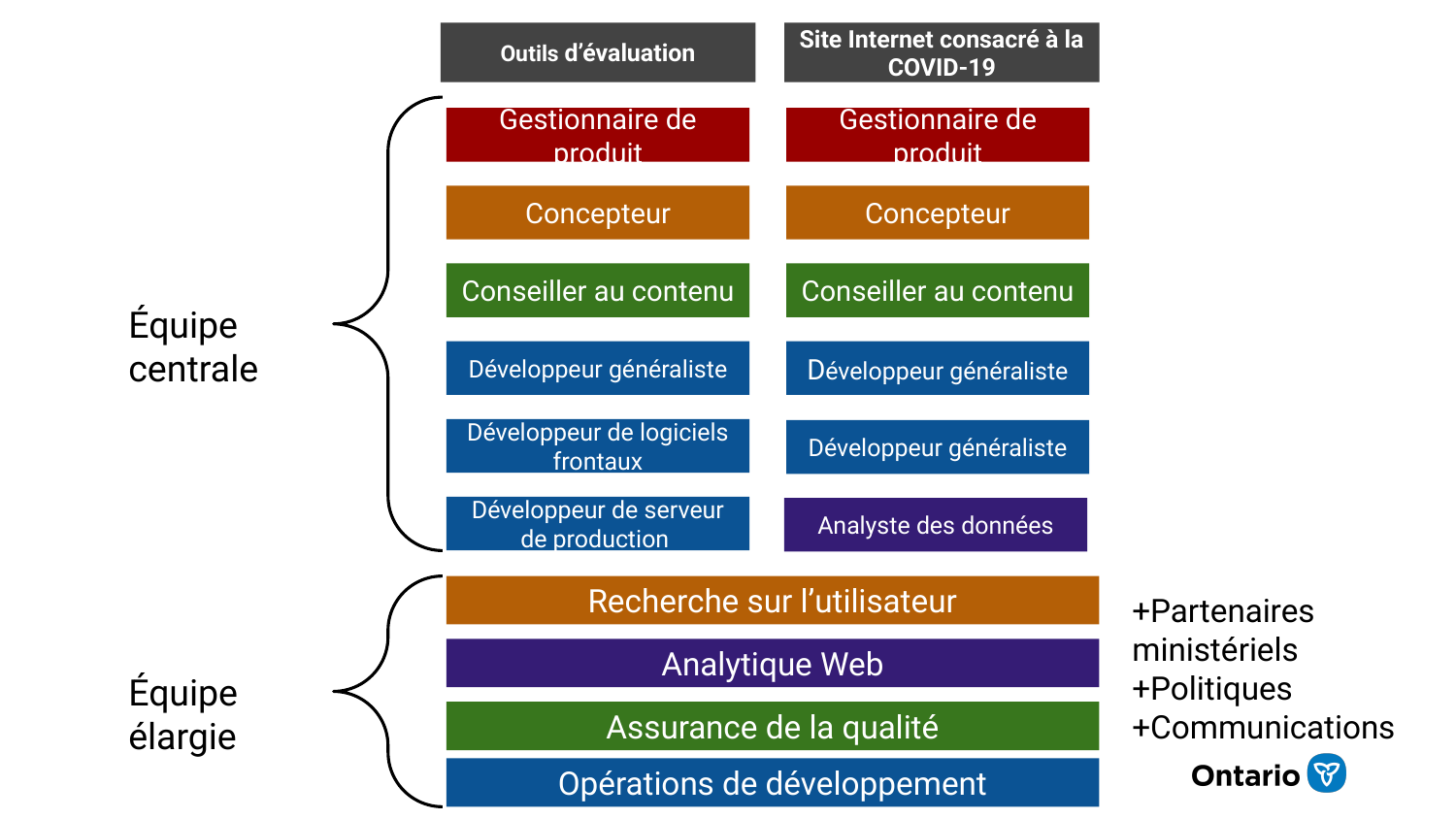

Outils d’évaluation
Site Internet consacré à la COVID-19

Gestionnaire de produit
Gestionnaire de produit
Concepteur
Concepteur
Conseiller au contenu
Conseiller au contenu
Équipe centrale
Développeur généraliste
Développeur généraliste
Développeur de logiciels frontaux
Développeur généraliste
Développeur de serveur de production
Analyste des données

Recherche sur l’utilisateur
+Partenaires ministériels
+Politiques
+Communications
Analytique Web
Équipe élargie
Assurance de la qualité
Opérations de développement